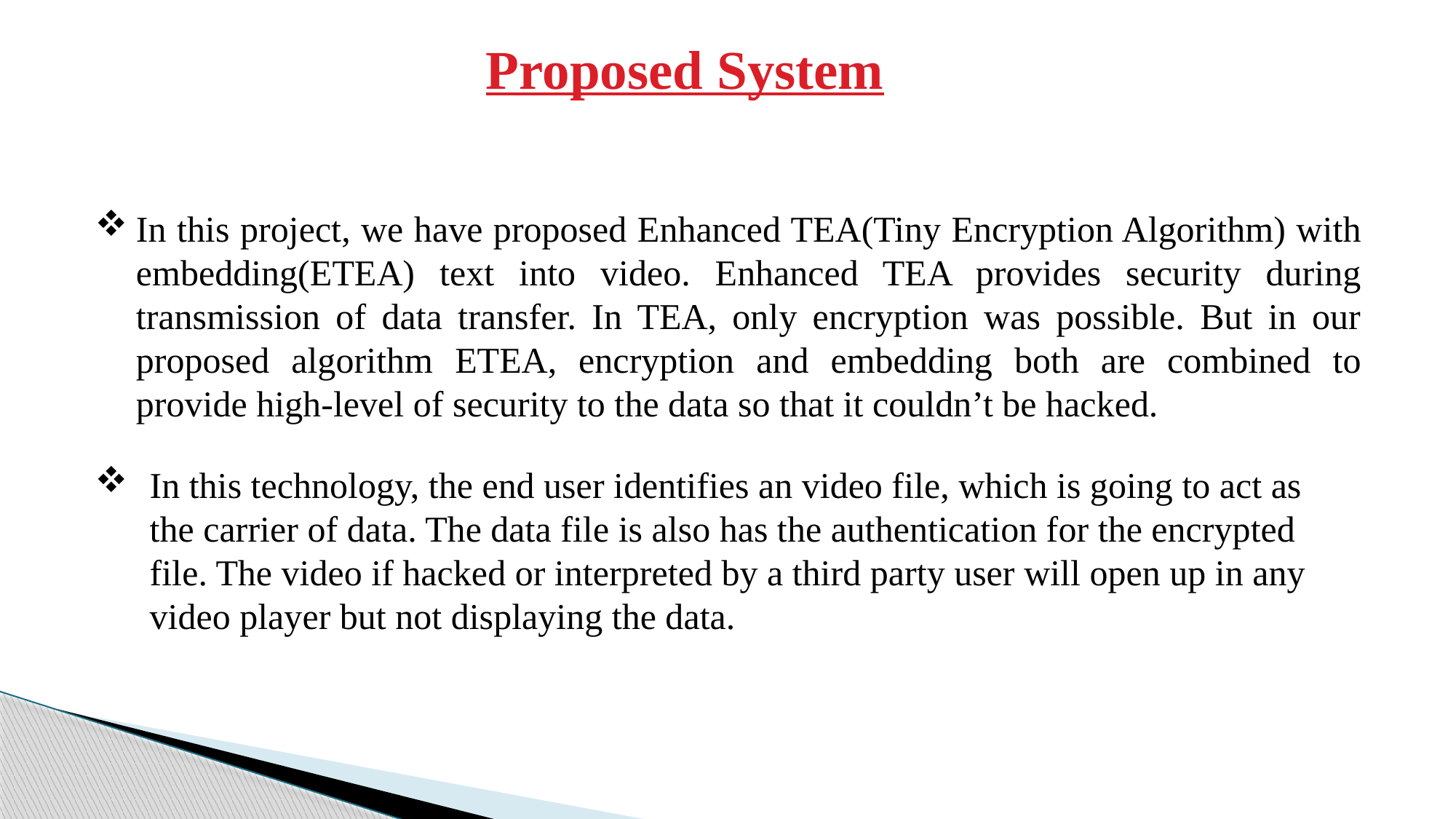

# Proposed System
In this project, we have proposed Enhanced TEA(Tiny Encryption Algorithm) with embedding(ETEA) text into video. Enhanced TEA provides security during transmission of data transfer. In TEA, only encryption was possible. But in our proposed algorithm ETEA, encryption and embedding both are combined to provide high-level of security to the data so that it couldn’t be hacked.
In this technology, the end user identifies an video file, which is going to act as the carrier of data. The data file is also has the authentication for the encrypted file. The video if hacked or interpreted by a third party user will open up in any video player but not displaying the data.